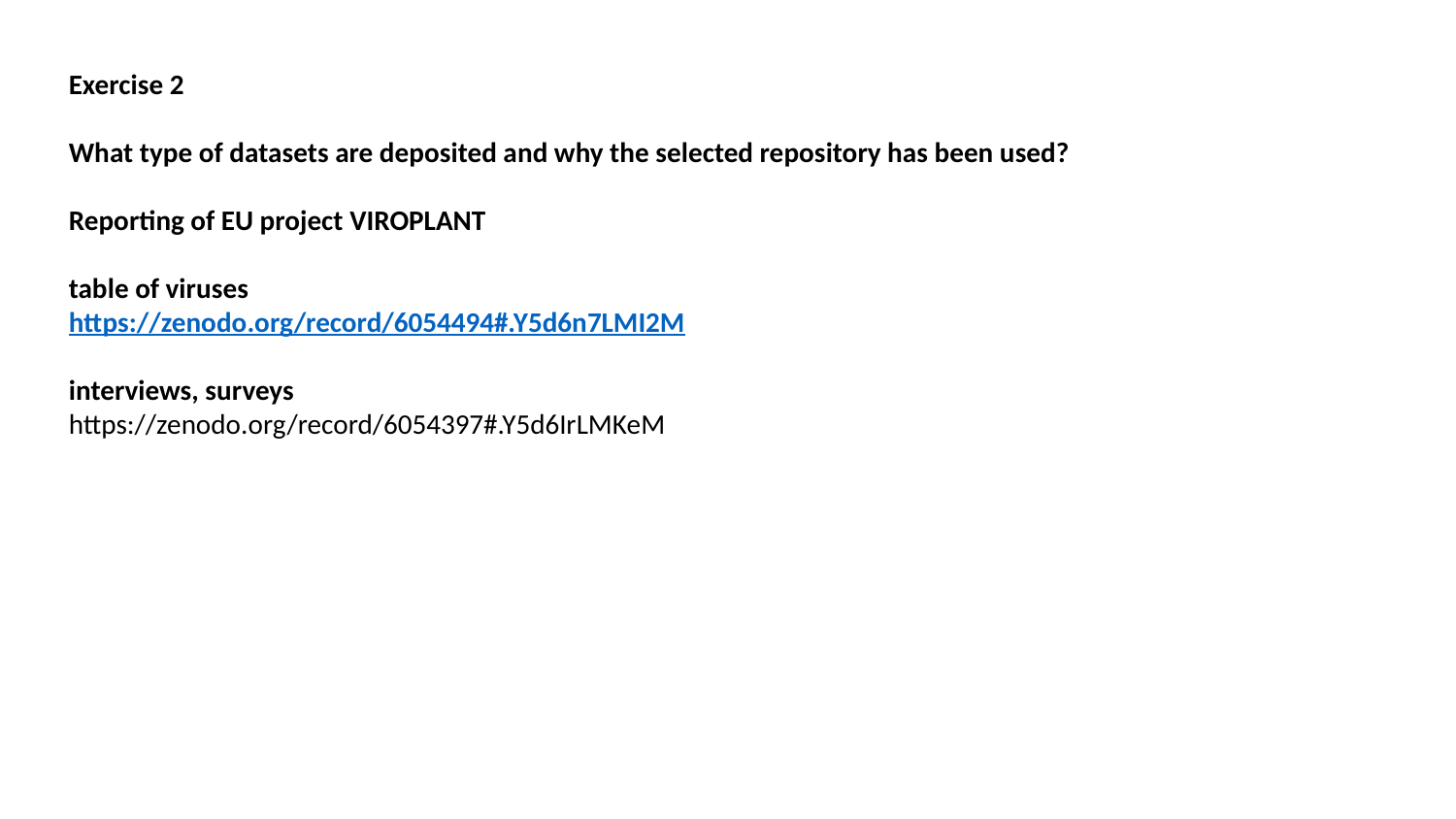

Exercise 2

What type of datasets are deposited and why the selected repository has been used?

Reporting of EU project VIROPLANT
table of viruses
https://zenodo.org/record/6054494#.Y5d6n7LMI2M
interviews, surveys
https://zenodo.org/record/6054397#.Y5d6IrLMKeM